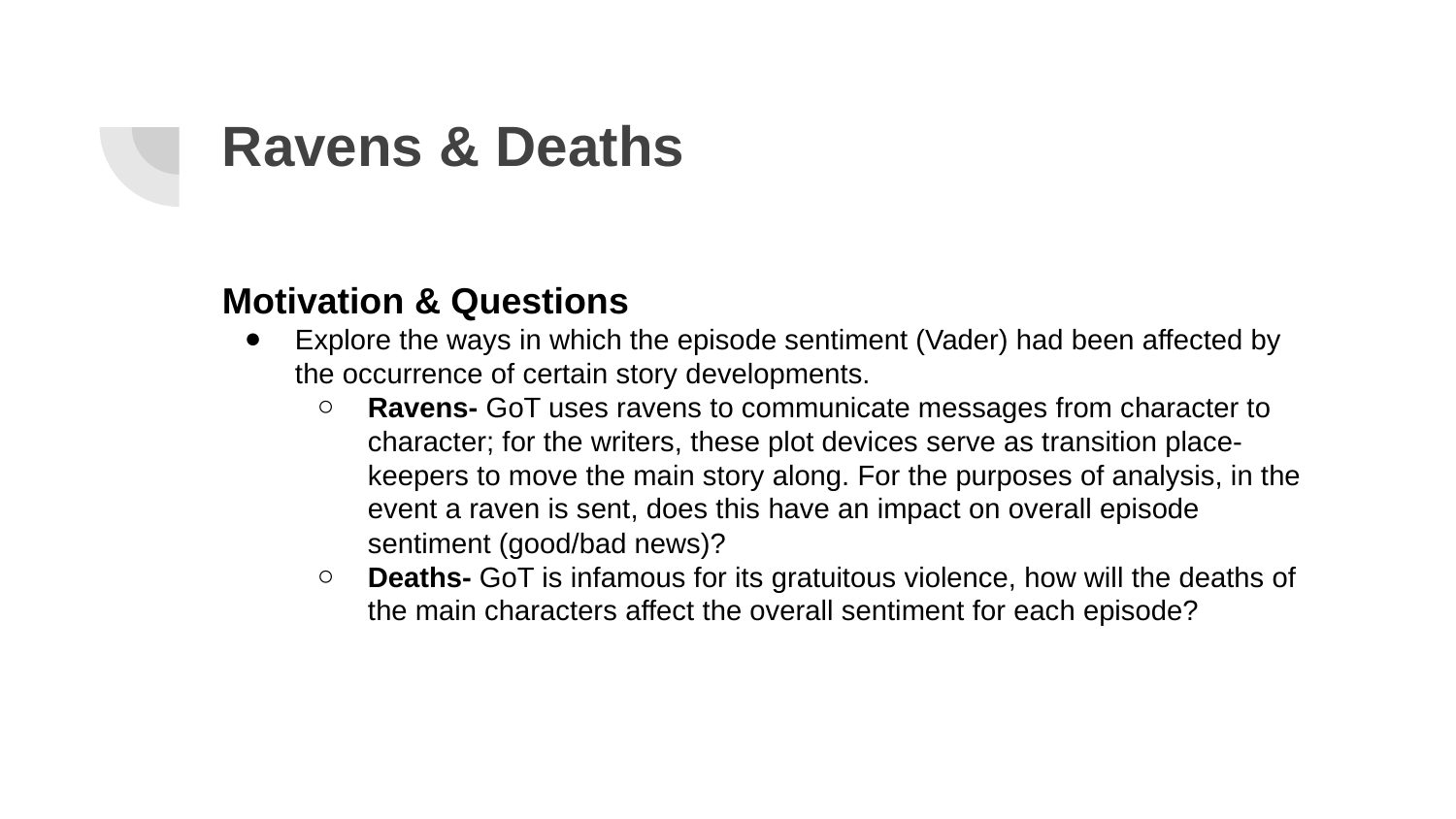

# Ravens & Deaths
Motivation & Questions
Explore the ways in which the episode sentiment (Vader) had been affected by the occurrence of certain story developments.
Ravens- GoT uses ravens to communicate messages from character to character; for the writers, these plot devices serve as transition place-keepers to move the main story along. For the purposes of analysis, in the event a raven is sent, does this have an impact on overall episode sentiment (good/bad news)?
Deaths- GoT is infamous for its gratuitous violence, how will the deaths of the main characters affect the overall sentiment for each episode?